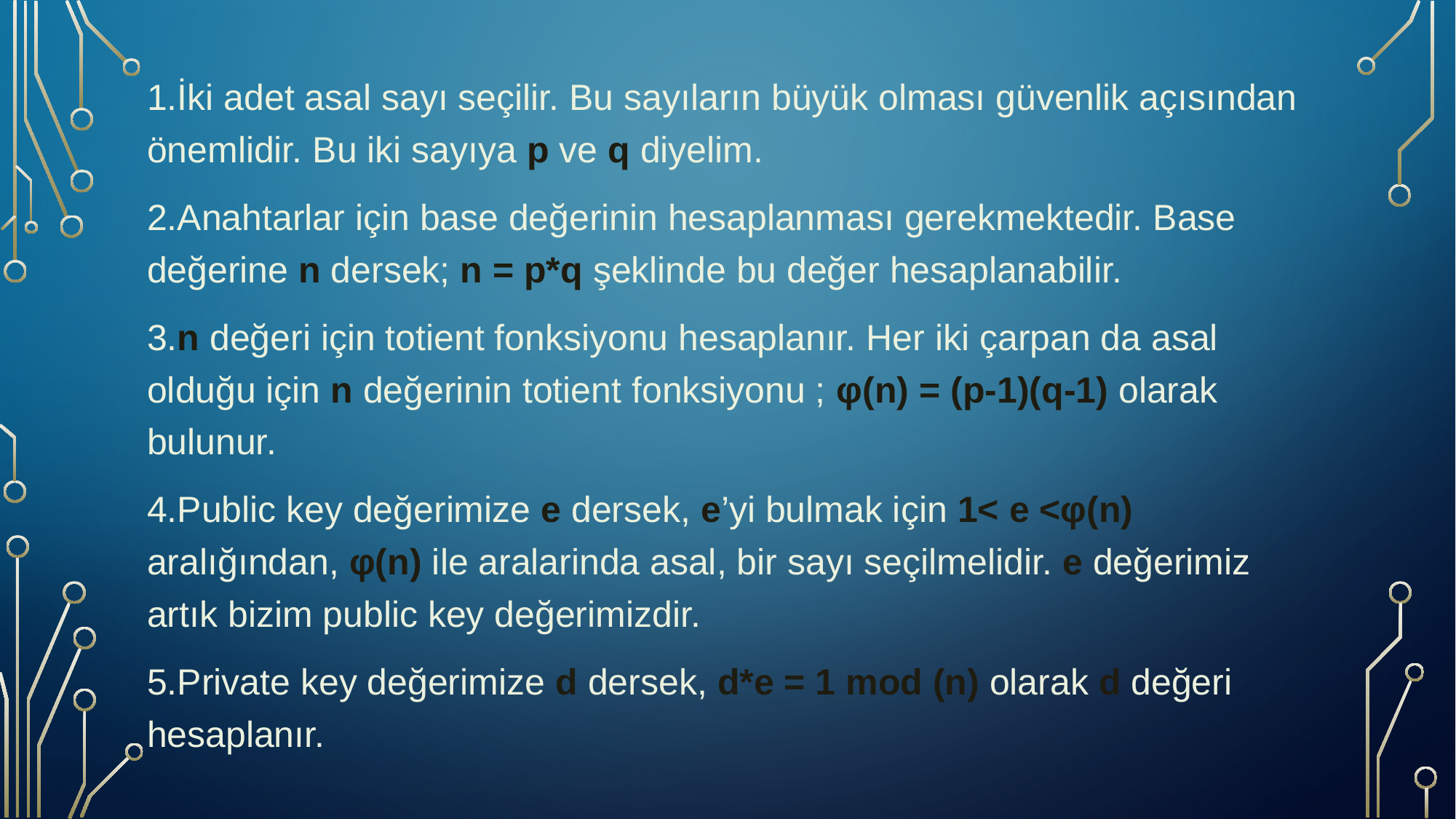

1.İki adet asal sayı seçilir. Bu sayıların büyük olması güvenlik açısından önemlidir. Bu iki sayıya p ve q diyelim.
2.Anahtarlar için base değerinin hesaplanması gerekmektedir. Base değerine n dersek; n = p*q şeklinde bu değer hesaplanabilir.
3.n değeri için totient fonksiyonu hesaplanır. Her iki çarpan da asal olduğu için n değerinin totient fonksiyonu ; φ(n) = (p-1)(q-1) olarak bulunur.
4.Public key değerimize e dersek, e’yi bulmak için 1< e <φ(n) aralığından, φ(n) ile aralarinda asal, bir sayı seçilmelidir. e değerimiz artık bizim public key değerimizdir.
5.Private key değerimize d dersek, d*e = 1 mod (n) olarak d değeri hesaplanır.